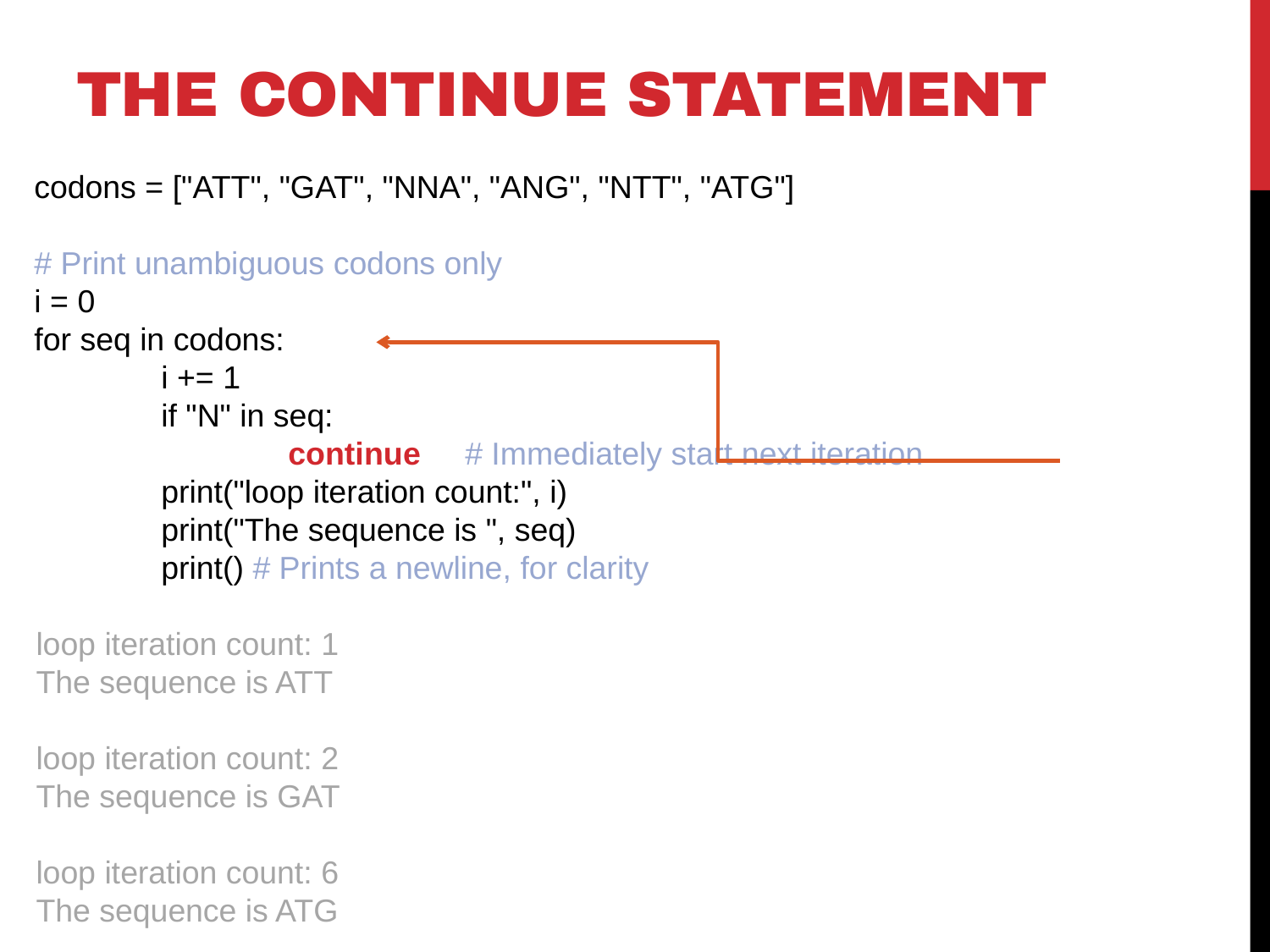

# the continue statement
codons = ["ATT", "GAT", "NNA", "ANG", "NTT", "ATG"]

# Print unambiguous codons only
i = 0
for seq in codons:
	i += 1
	if "N" in seq:
		continue     # Immediately start next iteration
	print("loop iteration count:", i)
	print("The sequence is ", seq)
	print() # Prints a newline, for clarity

loop iteration count: 1
The sequence is ATT

loop iteration count: 2
The sequence is GAT

loop iteration count: 6
The sequence is ATG